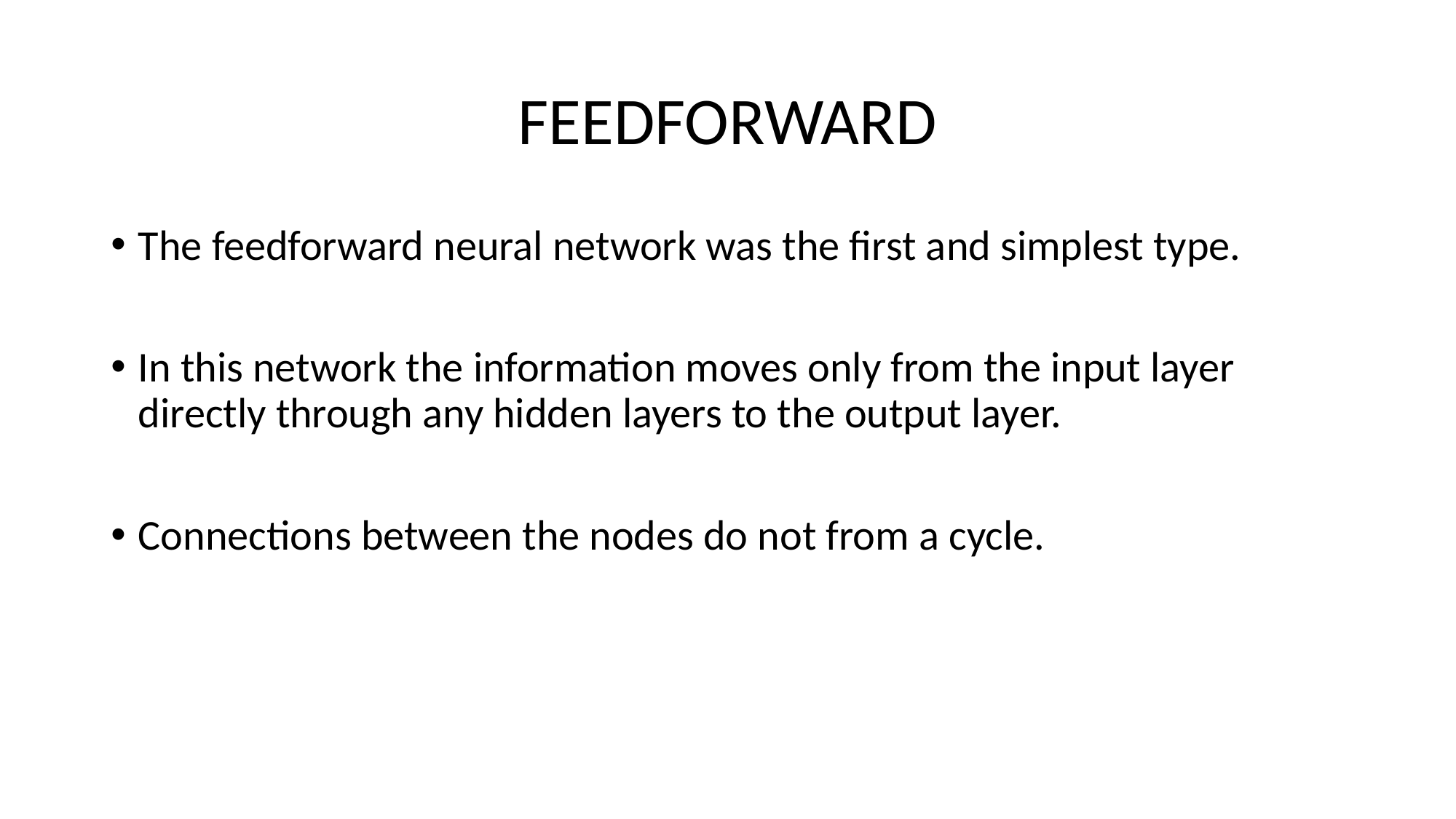

# FEEDFORWARD
The feedforward neural network was the first and simplest type.

In this network the information moves only from the input layer directly through any hidden layers to the output layer.

Connections between the nodes do not from a cycle.